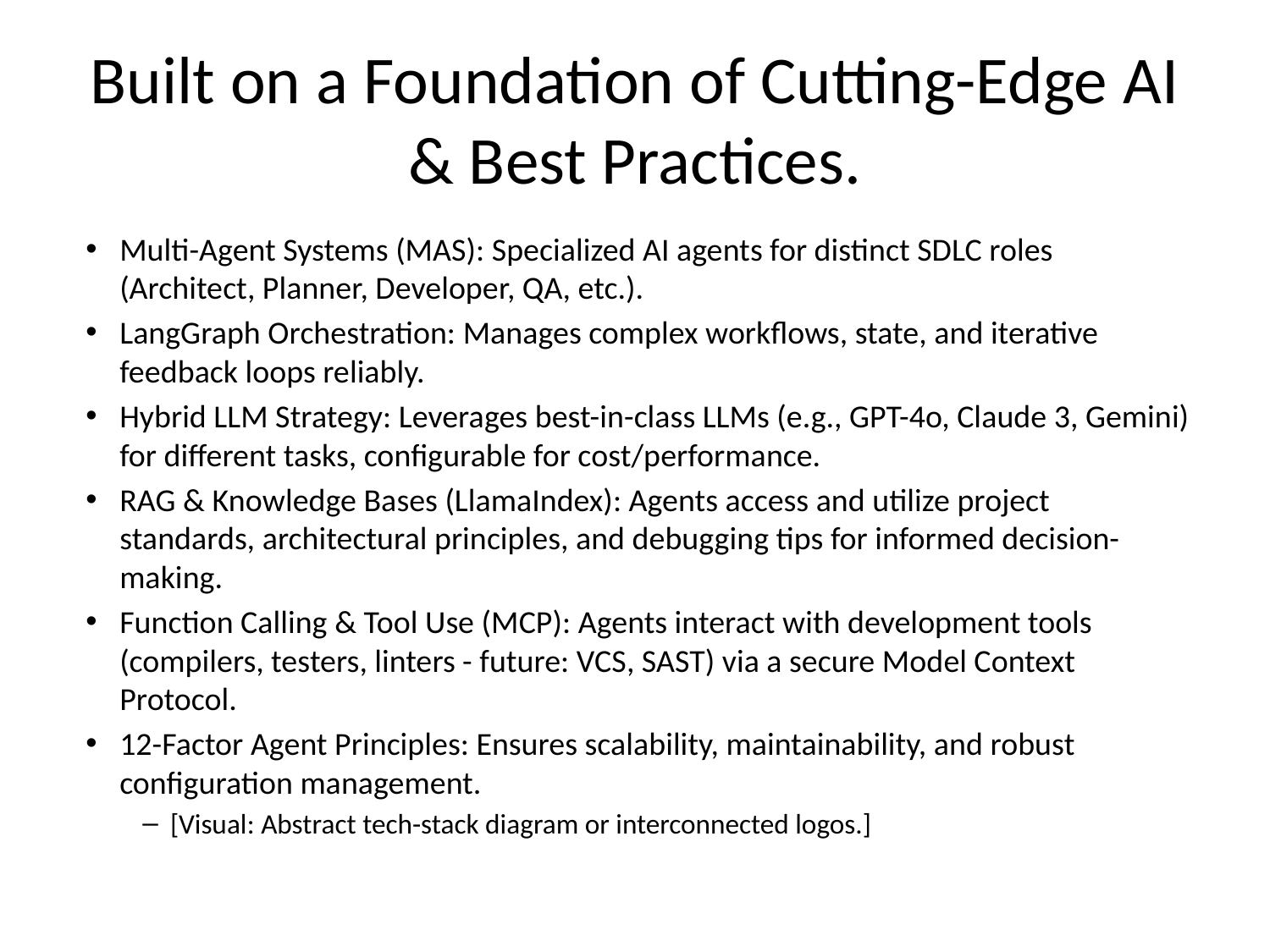

# Built on a Foundation of Cutting-Edge AI & Best Practices.
Multi-Agent Systems (MAS): Specialized AI agents for distinct SDLC roles (Architect, Planner, Developer, QA, etc.).
LangGraph Orchestration: Manages complex workflows, state, and iterative feedback loops reliably.
Hybrid LLM Strategy: Leverages best-in-class LLMs (e.g., GPT-4o, Claude 3, Gemini) for different tasks, configurable for cost/performance.
RAG & Knowledge Bases (LlamaIndex): Agents access and utilize project standards, architectural principles, and debugging tips for informed decision-making.
Function Calling & Tool Use (MCP): Agents interact with development tools (compilers, testers, linters - future: VCS, SAST) via a secure Model Context Protocol.
12-Factor Agent Principles: Ensures scalability, maintainability, and robust configuration management.
[Visual: Abstract tech-stack diagram or interconnected logos.]